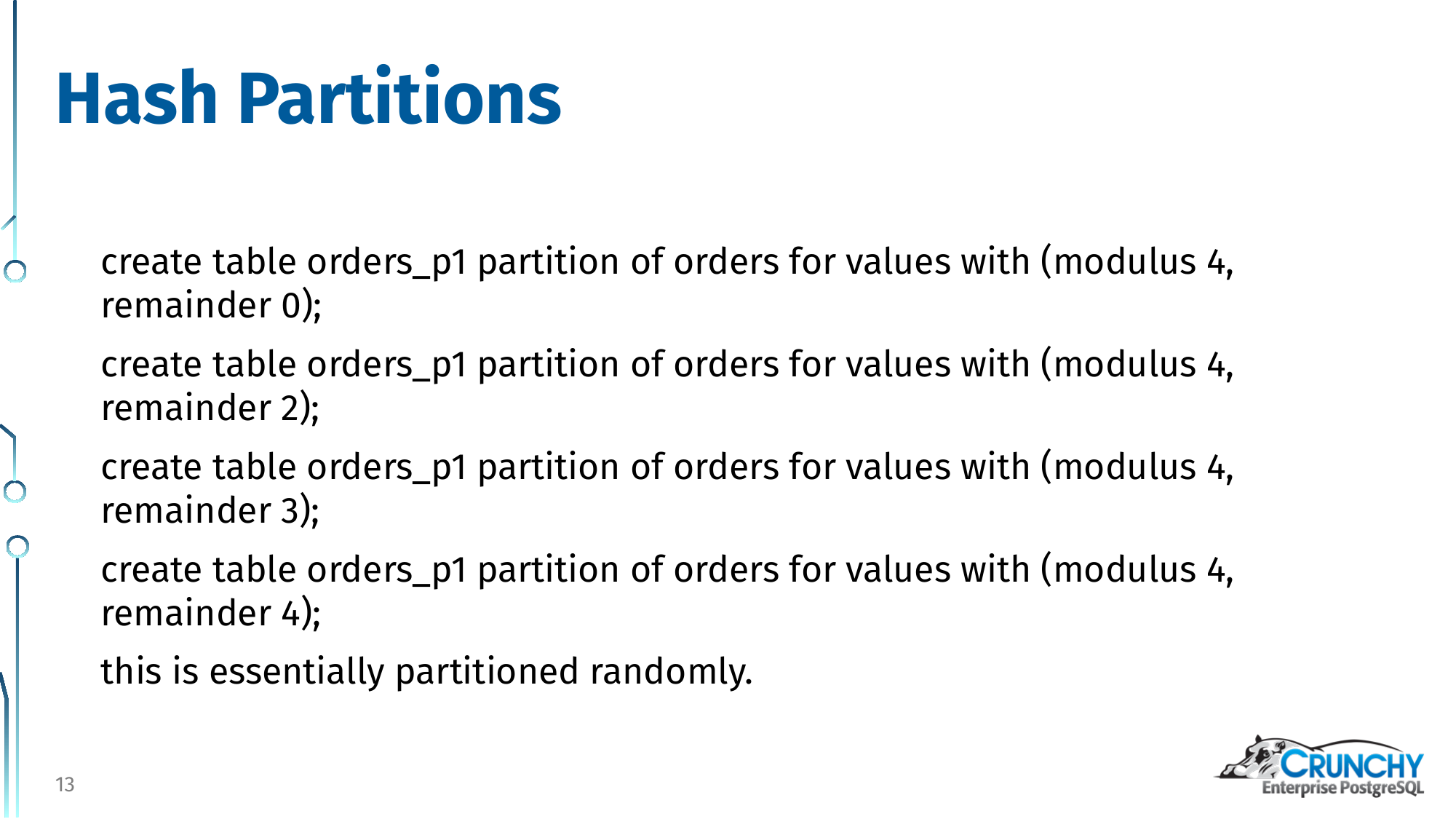

# Hash Partitions
create table orders_p1 partition of orders for values with (modulus 4, remainder 0);
create table orders_p1 partition of orders for values with (modulus 4, remainder 2);
create table orders_p1 partition of orders for values with (modulus 4, remainder 3);
create table orders_p1 partition of orders for values with (modulus 4, remainder 4);
this is essentially partitioned randomly.

13